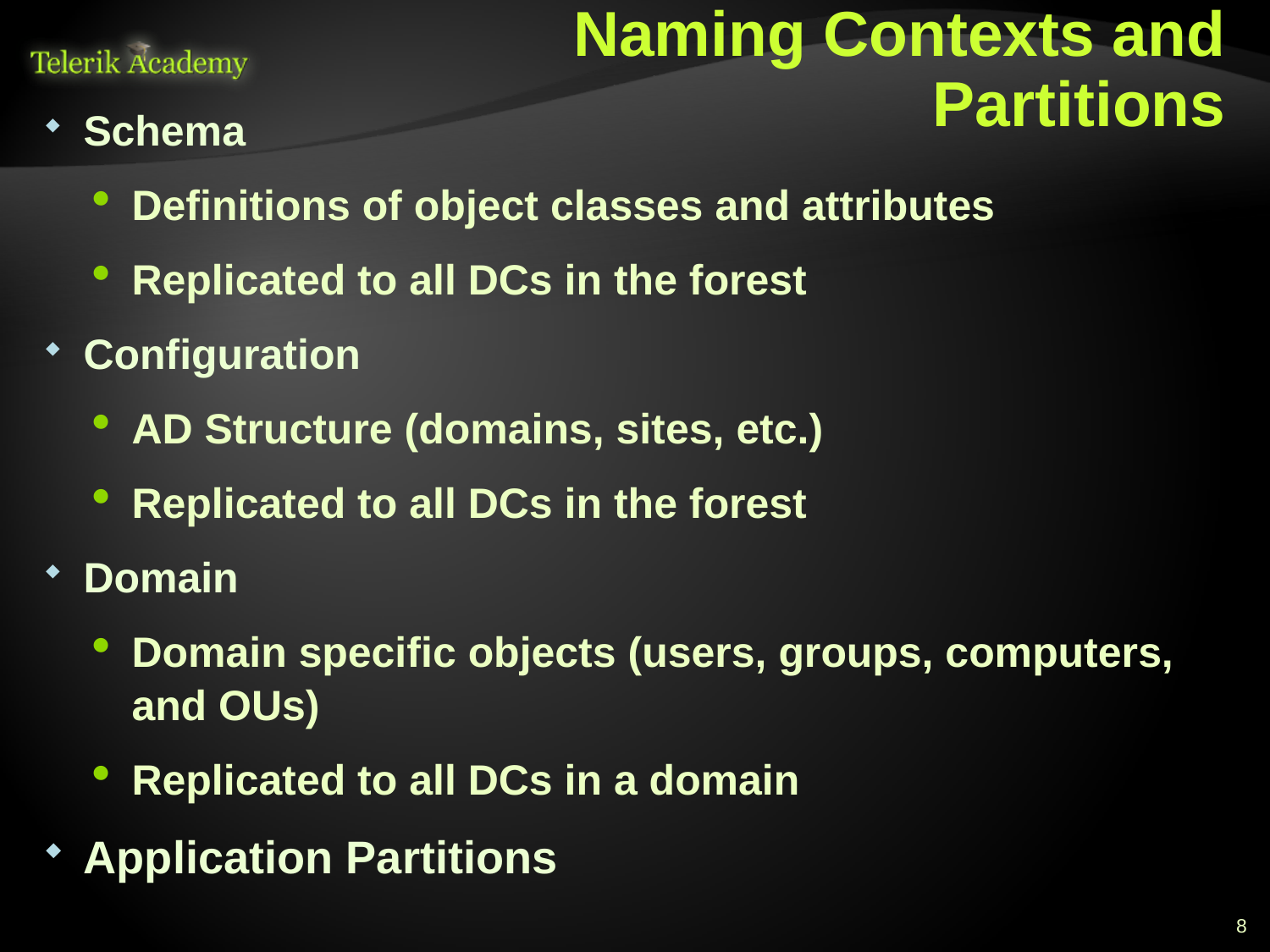

# Naming Contexts and Partitions
Schema
Definitions of object classes and attributes
Replicated to all DCs in the forest
Configuration
AD Structure (domains, sites, etc.)
Replicated to all DCs in the forest
Domain
Domain specific objects (users, groups, computers, and OUs)
Replicated to all DCs in a domain
Application Partitions
8